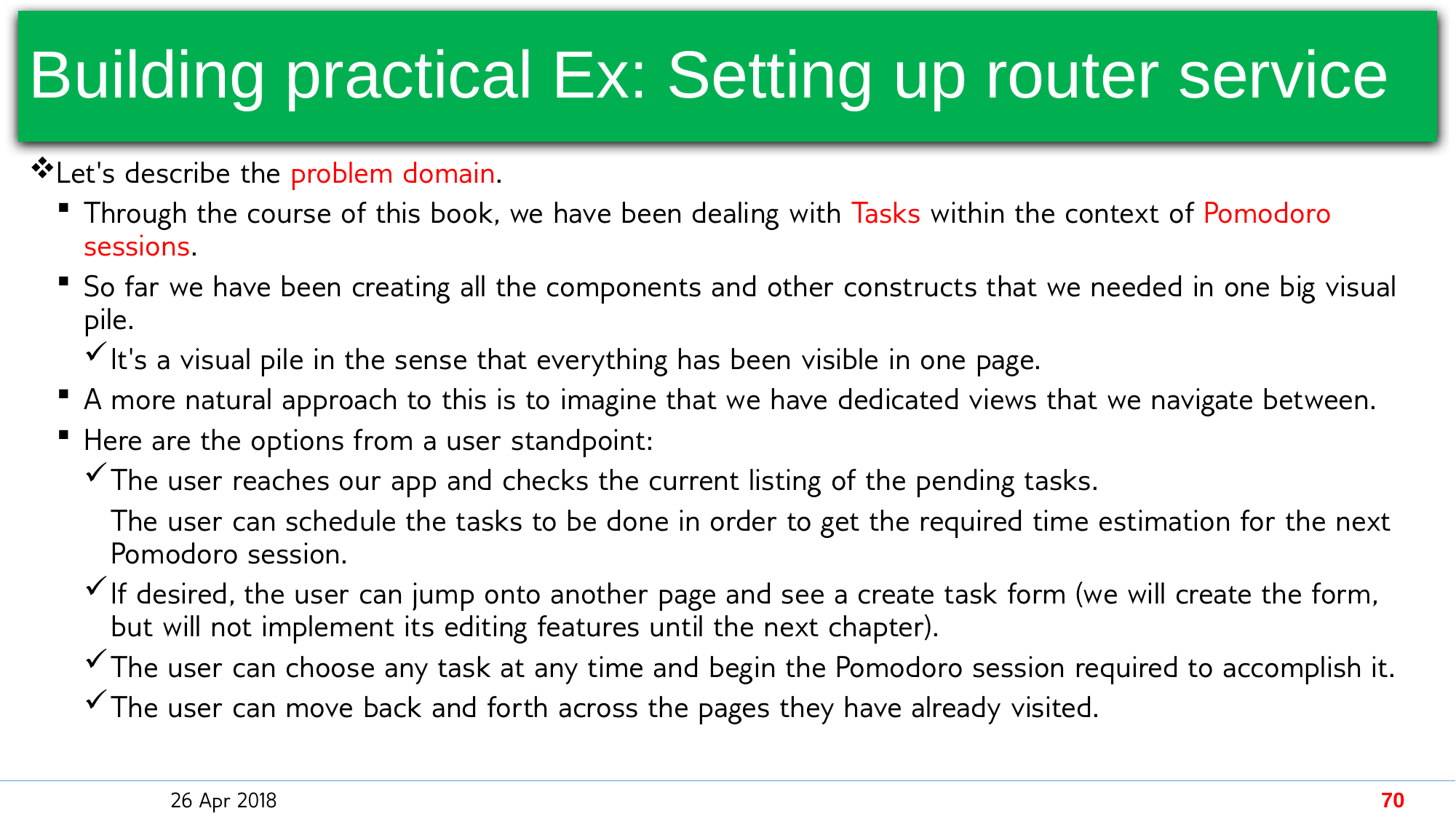

# Building practical Ex: Setting up router service
Let's describe the problem domain.
Through the course of this book, we have been dealing with Tasks within the context of Pomodoro sessions.
So far we have been creating all the components and other constructs that we needed in one big visual pile.
It's a visual pile in the sense that everything has been visible in one page.
A more natural approach to this is to imagine that we have dedicated views that we navigate between.
Here are the options from a user standpoint:
The user reaches our app and checks the current listing of the pending tasks.
The user can schedule the tasks to be done in order to get the required time estimation for the next Pomodoro session.
If desired, the user can jump onto another page and see a create task form (we will create the form, but will not implement its editing features until the next chapter).
The user can choose any task at any time and begin the Pomodoro session required to accomplish it.
The user can move back and forth across the pages they have already visited.
26 Apr 2018
70